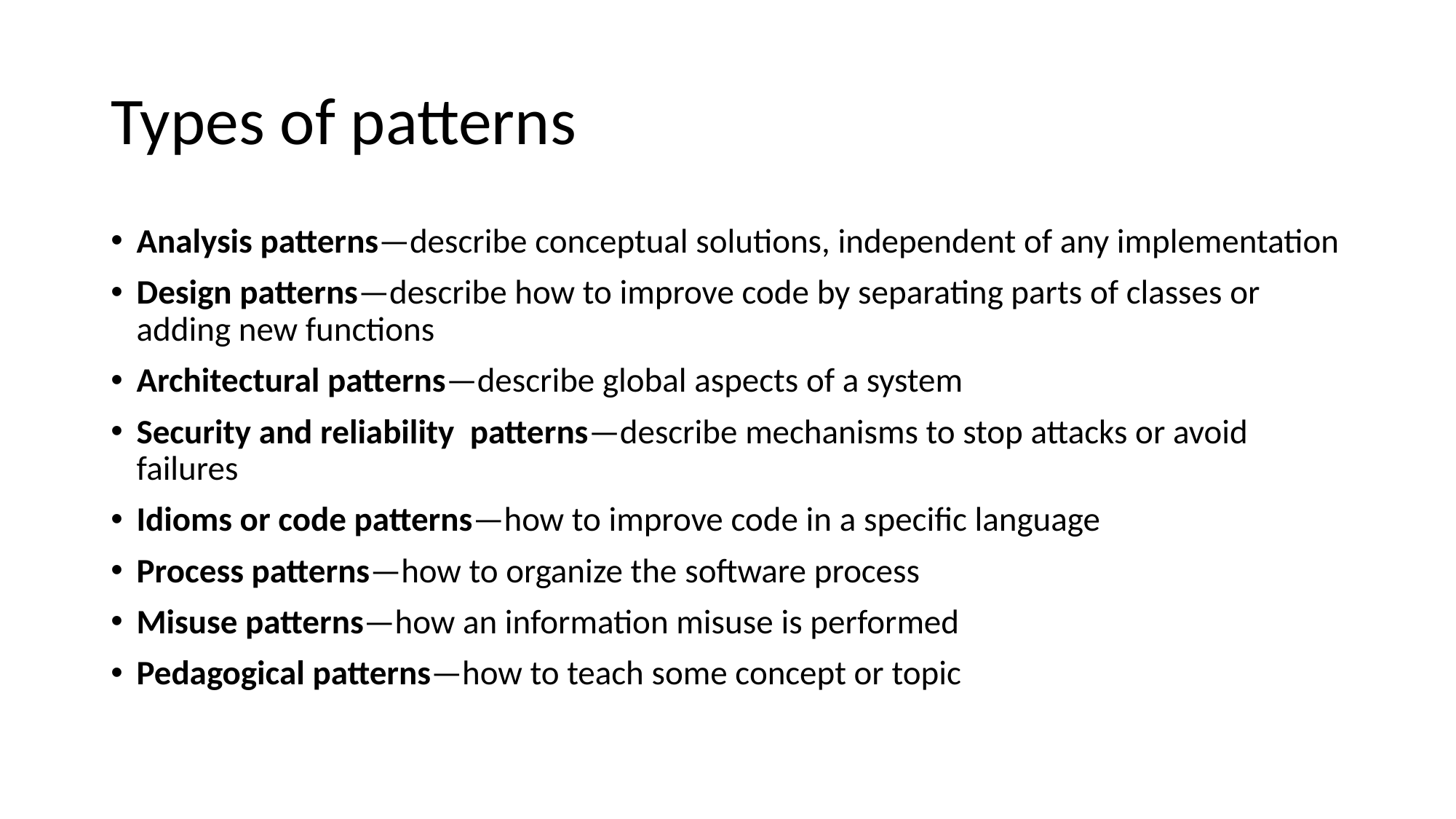

# Types of patterns
Analysis patterns—describe conceptual solutions, independent of any implementation
Design patterns—describe how to improve code by separating parts of classes or adding new functions
Architectural patterns—describe global aspects of a system
Security and reliability  patterns—describe mechanisms to stop attacks or avoid failures
Idioms or code patterns—how to improve code in a specific language
Process patterns—how to organize the software process
Misuse patterns—how an information misuse is performed
Pedagogical patterns—how to teach some concept or topic